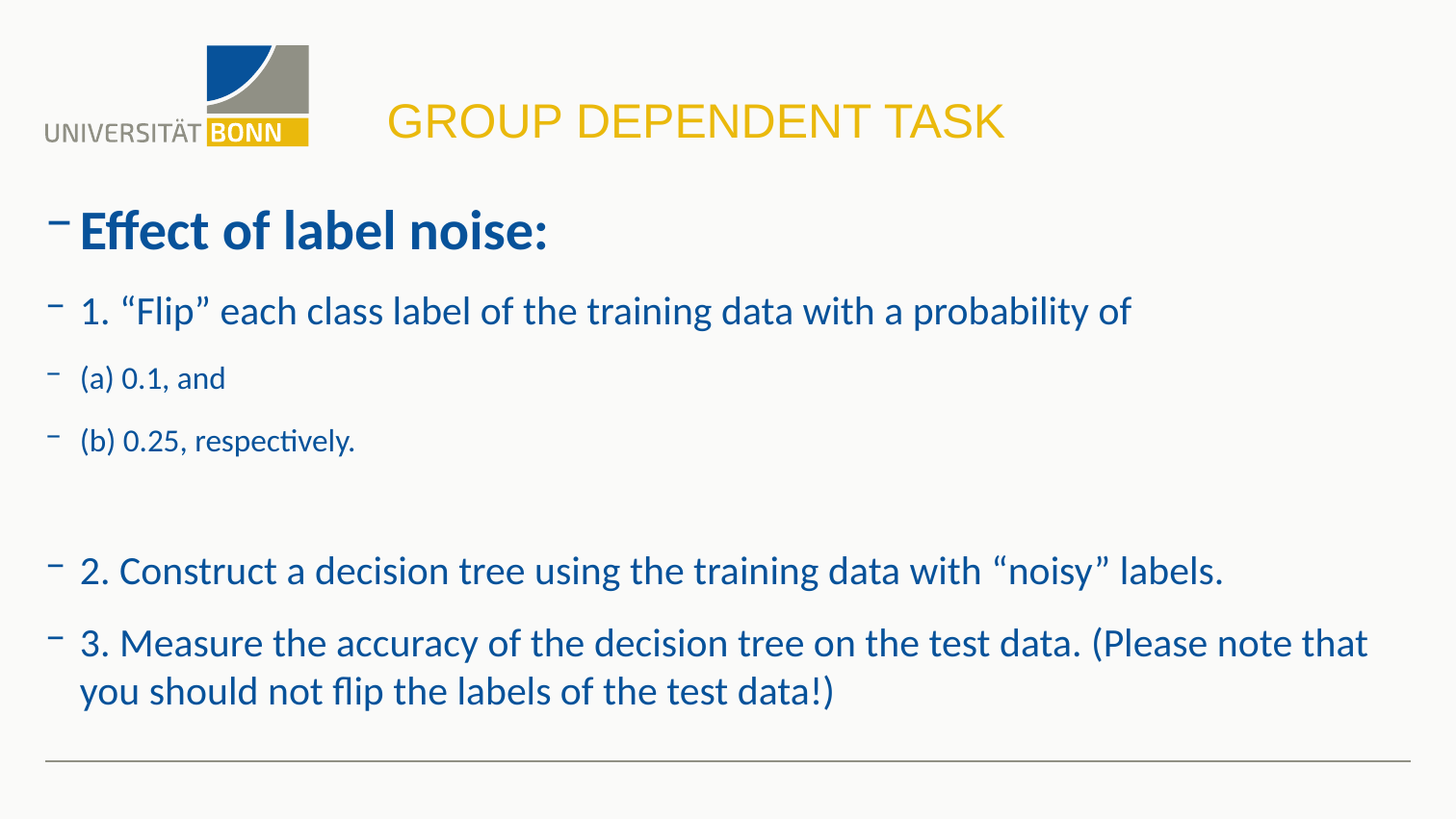

# Group dependent Task
Effect of label noise:
1. “Flip” each class label of the training data with a probability of
(a) 0.1, and
(b) 0.25, respectively.

2. Construct a decision tree using the training data with “noisy” labels.
3. Measure the accuracy of the decision tree on the test data. (Please note that you should not flip the labels of the test data!)